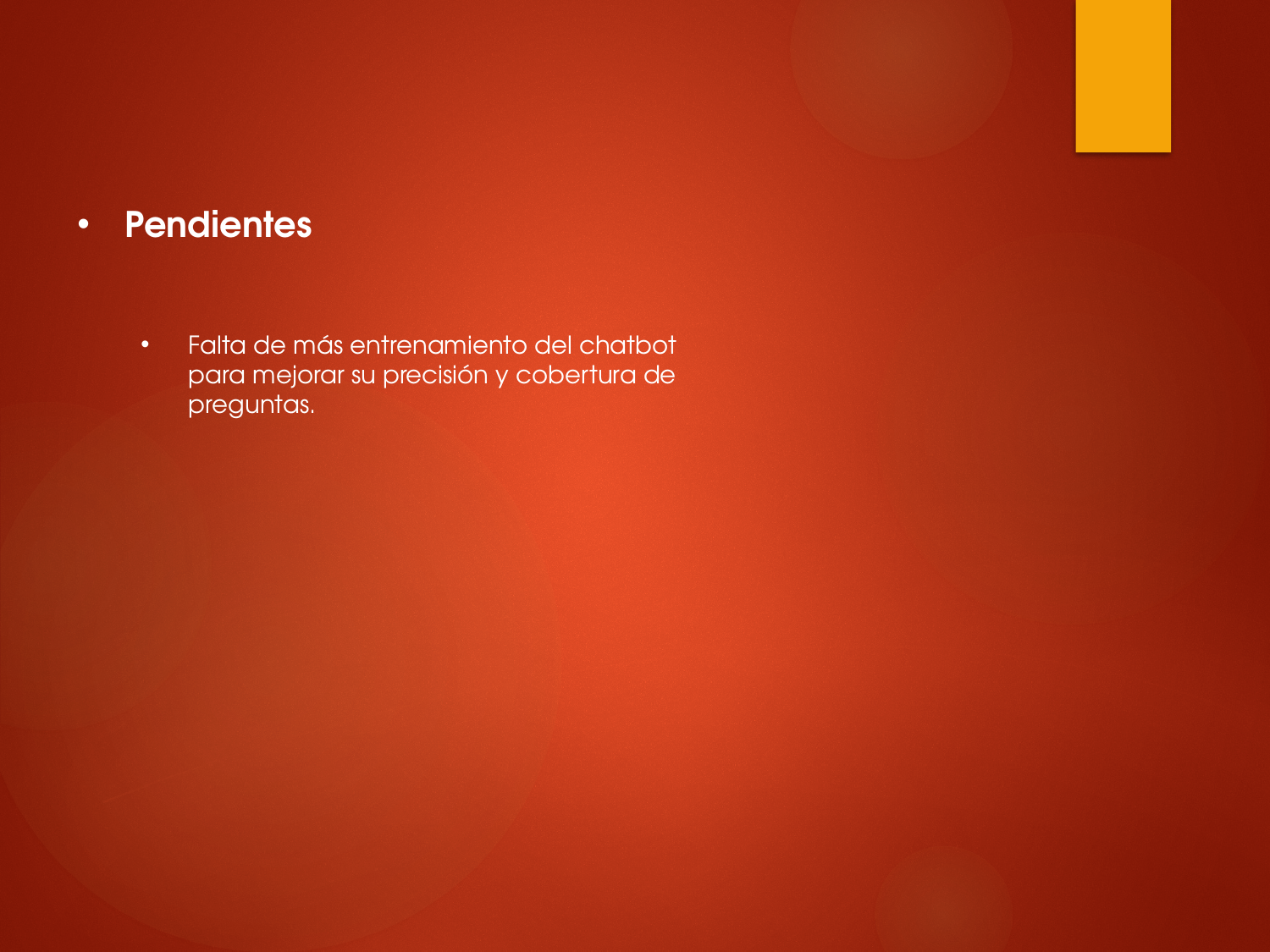

Pendientes

Falta de más entrenamiento del chatbot para mejorar su precisión y cobertura de preguntas.